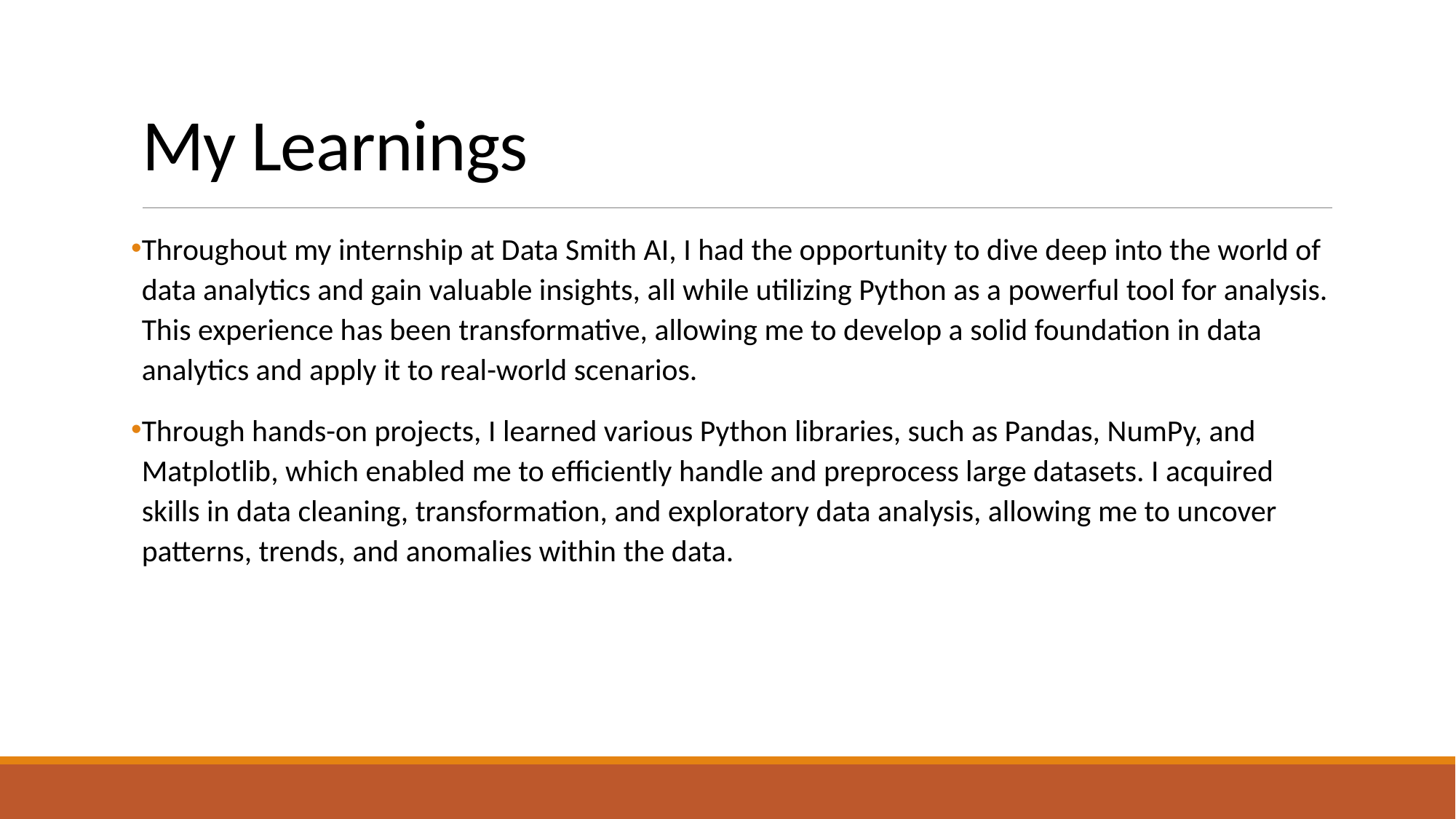

# My Learnings
Throughout my internship at Data Smith AI, I had the opportunity to dive deep into the world of data analytics and gain valuable insights, all while utilizing Python as a powerful tool for analysis. This experience has been transformative, allowing me to develop a solid foundation in data analytics and apply it to real-world scenarios.
Through hands-on projects, I learned various Python libraries, such as Pandas, NumPy, and Matplotlib, which enabled me to efficiently handle and preprocess large datasets. I acquired skills in data cleaning, transformation, and exploratory data analysis, allowing me to uncover patterns, trends, and anomalies within the data.